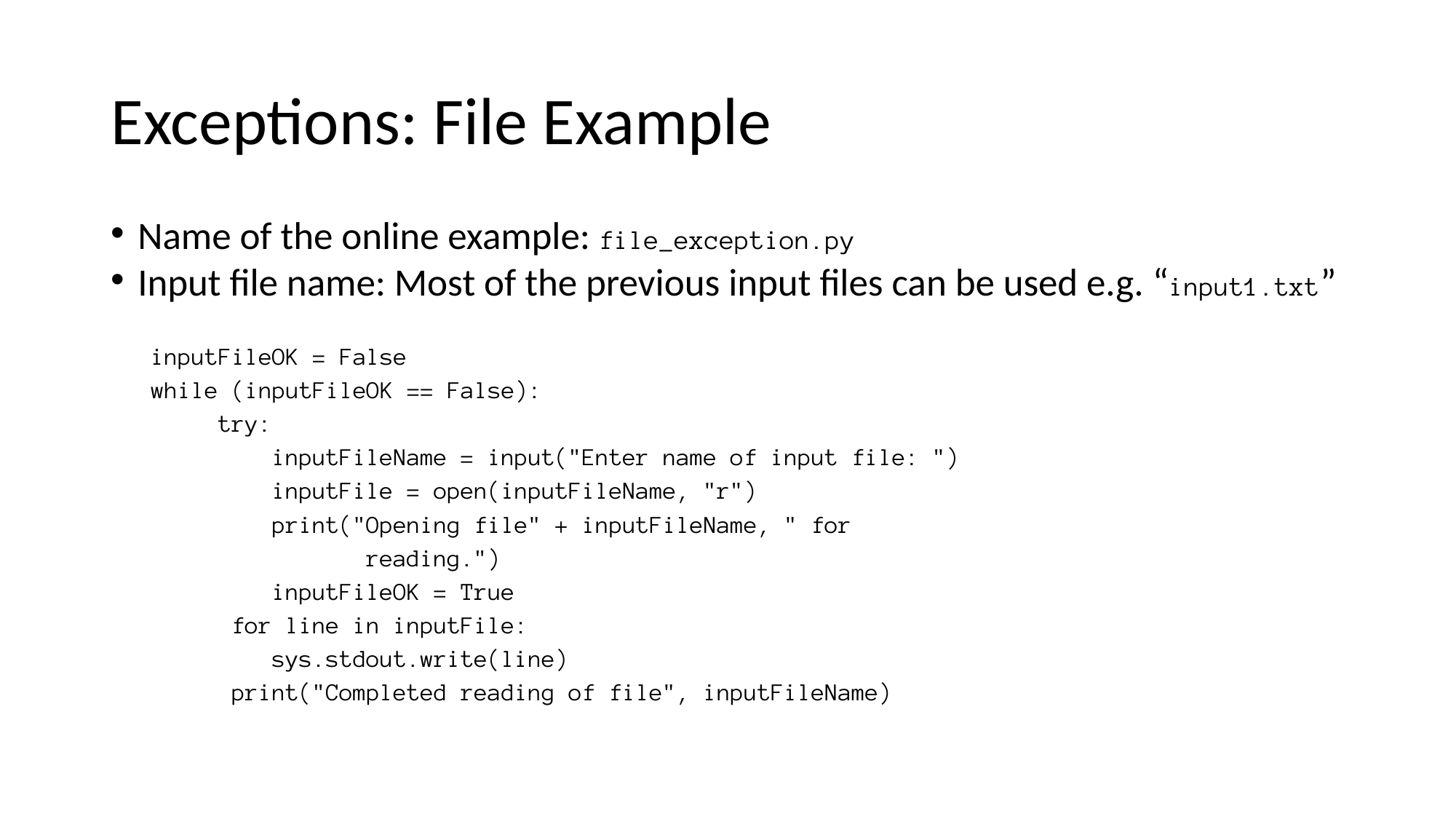

Exceptions: File Example
Name of the online example: file_exception.py
Input file name: Most of the previous input files can be used e.g. “input1.txt”

inputFileOK = False
while (inputFileOK == False):
     try:
         inputFileName = input("Enter name of input file: ")
         inputFile = open(inputFileName, "r")
         print("Opening file" + inputFileName, " for
                reading.")
         inputFileOK = True
      for line in inputFile:
         sys.stdout.write(line)
      print("Completed reading of file", inputFileName)